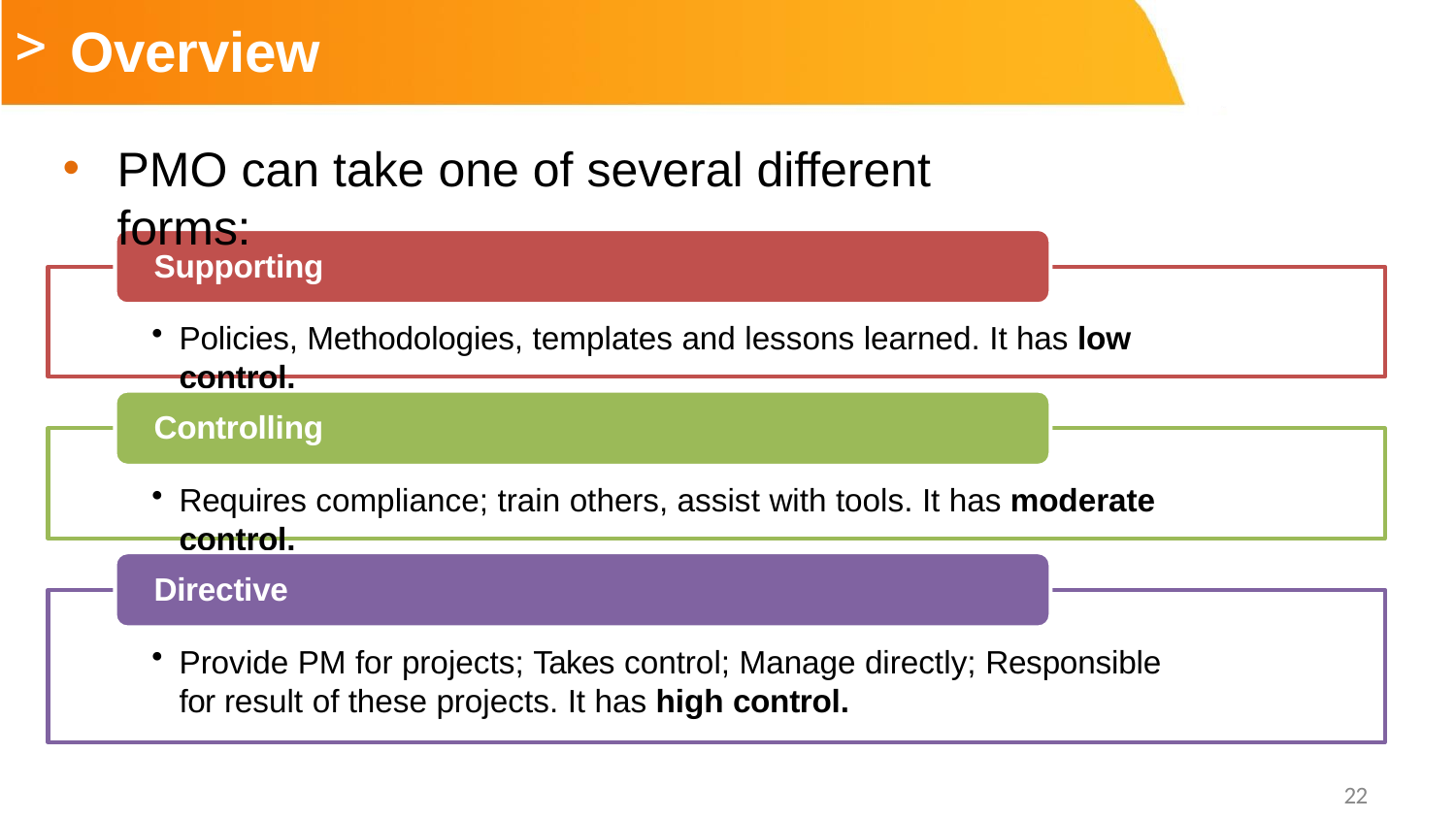

# Overview
PMO can take one of several different forms:

Supporting
Policies, Methodologies, templates and lessons learned. It has low control.

Controlling
Requires compliance; train others, assist with tools. It has moderate control.

Directive
Provide PM for projects; Takes control; Manage directly; Responsible for result of these projects. It has high control.
22